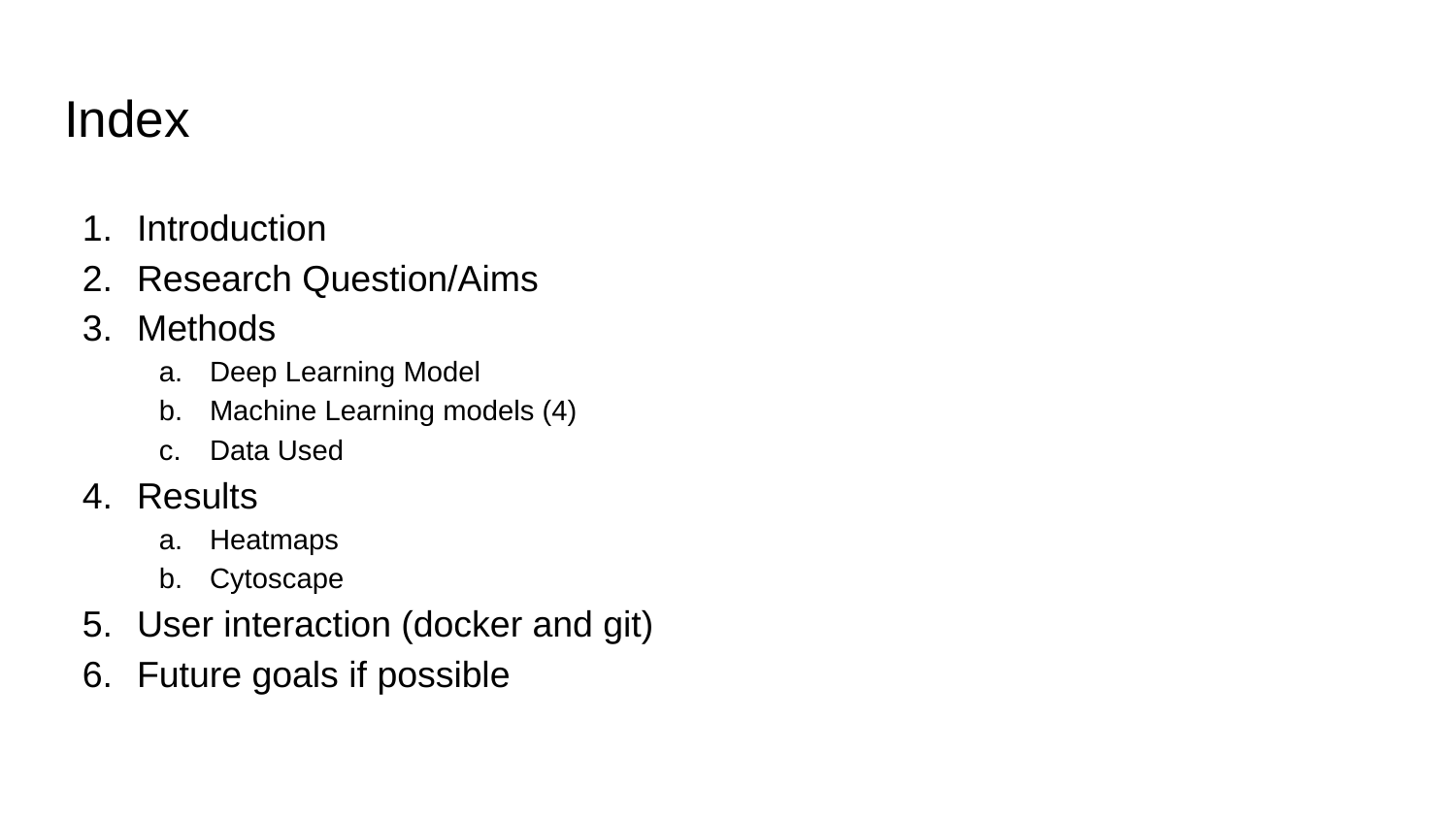

# Index
Introduction
Research Question/Aims
Methods
Deep Learning Model
Machine Learning models (4)
Data Used
Results
Heatmaps
Cytoscape
User interaction (docker and git)
Future goals if possible